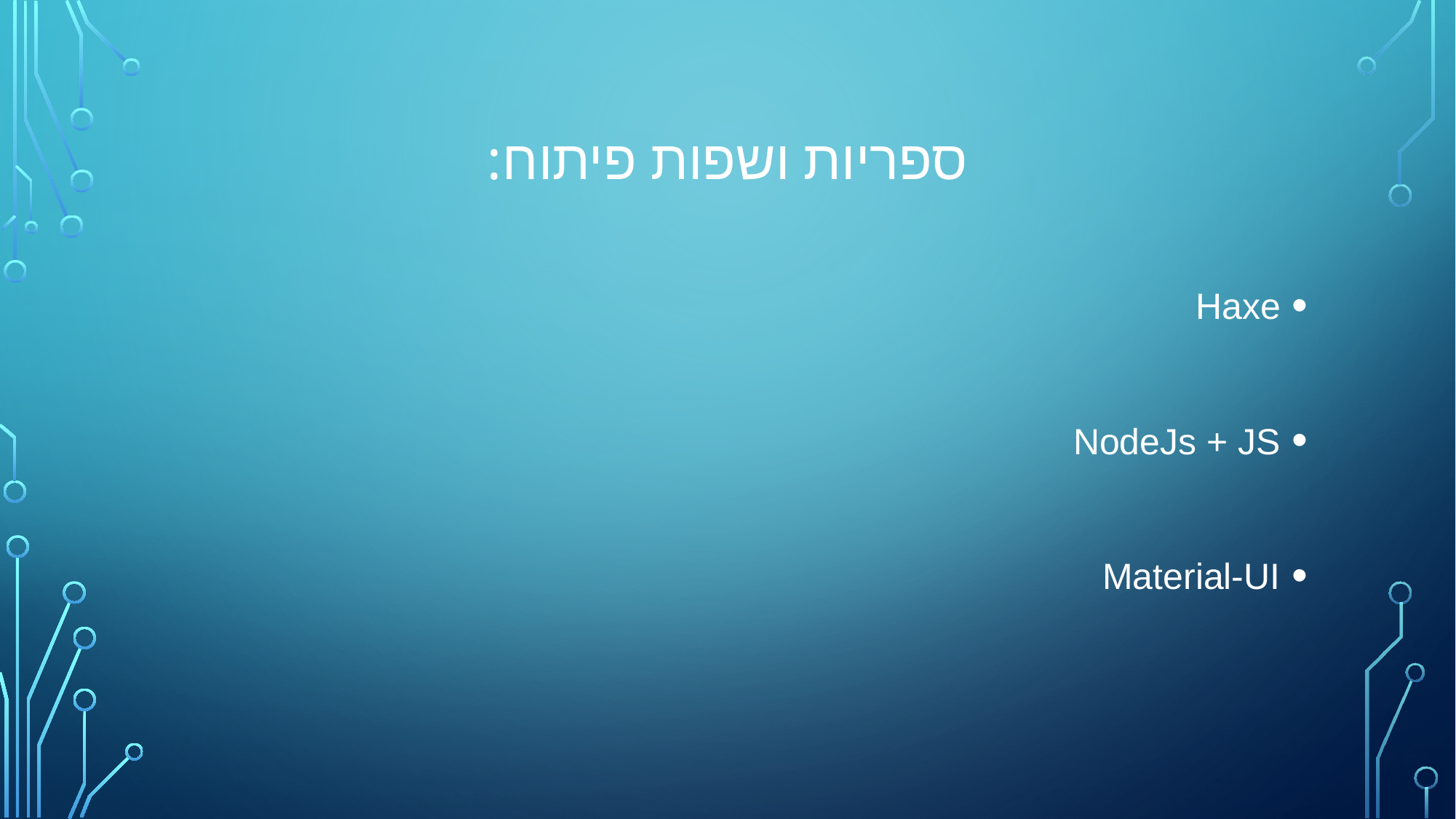

# ספריות ושפות פיתוח:
Haxe

NodeJs + JS

Material-UI